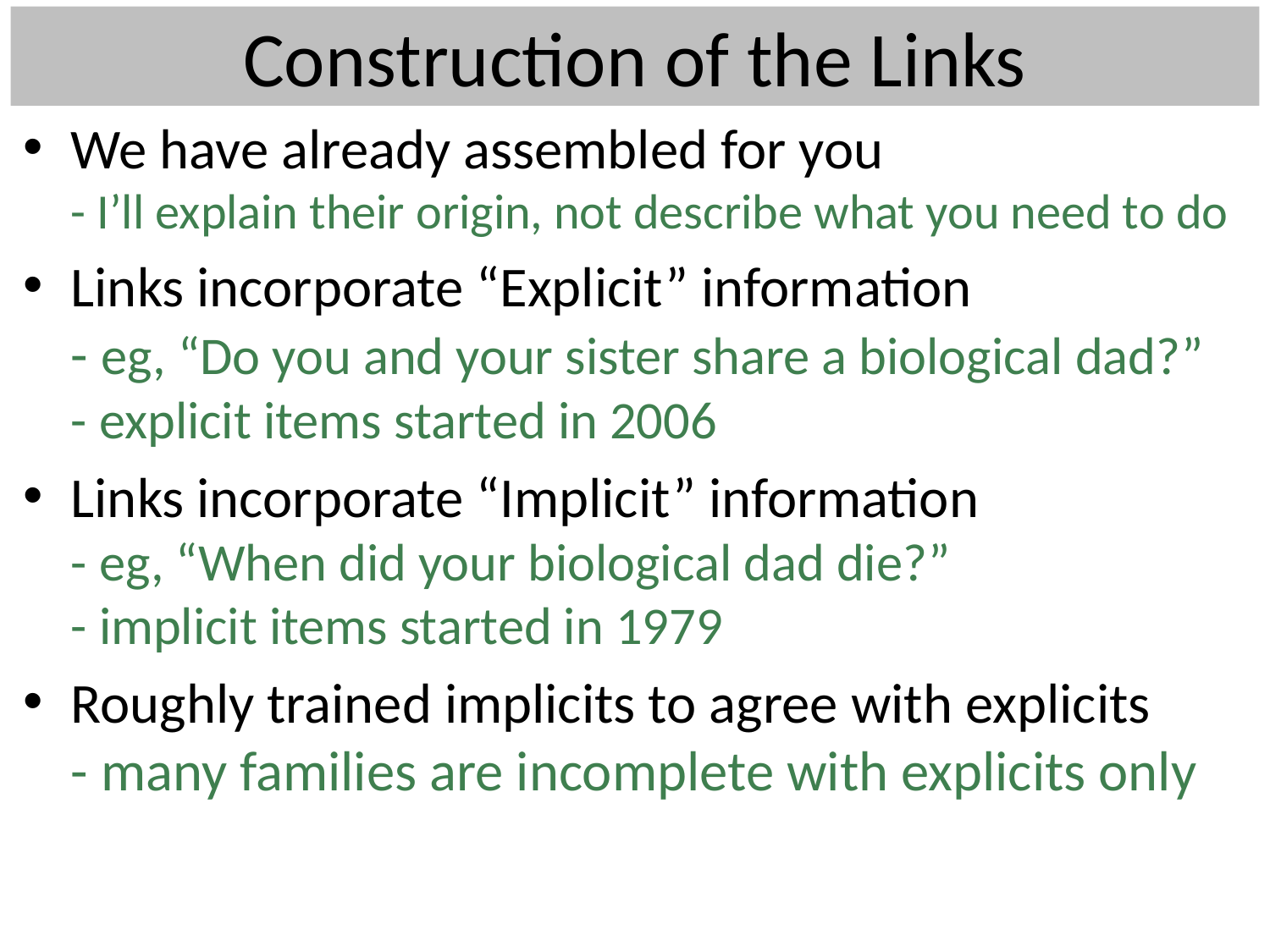

# Construction of the Links
We have already assembled for you
- I’ll explain their origin, not describe what you need to do
Links incorporate “Explicit” information
- eg, “Do you and your sister share a biological dad?”
- explicit items started in 2006
Links incorporate “Implicit” information
- eg, “When did your biological dad die?”
- implicit items started in 1979
Roughly trained implicits to agree with explicits
- many families are incomplete with explicits only